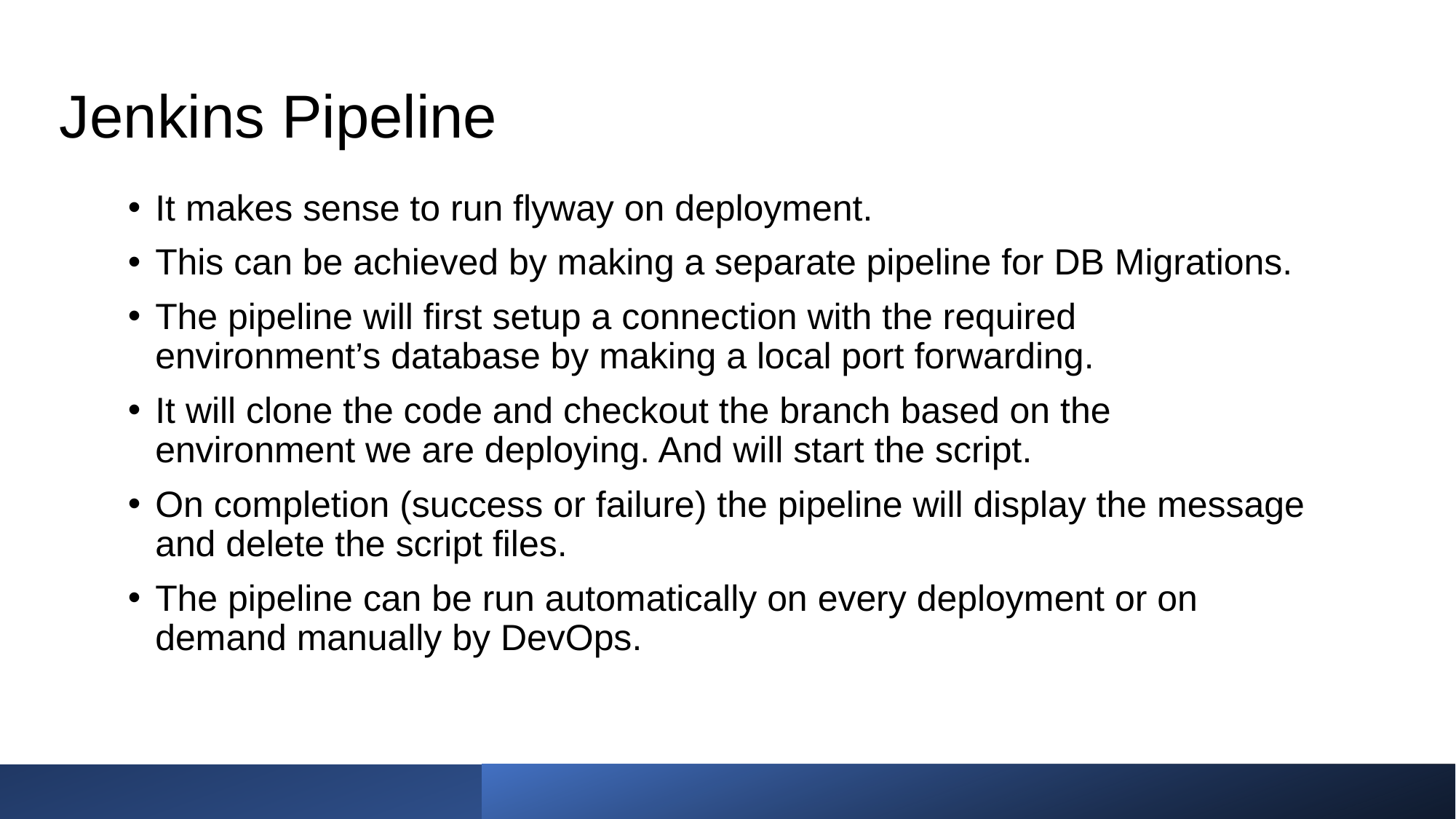

# Jenkins Pipeline
It makes sense to run flyway on deployment.
This can be achieved by making a separate pipeline for DB Migrations.
The pipeline will first setup a connection with the required environment’s database by making a local port forwarding.
It will clone the code and checkout the branch based on the environment we are deploying. And will start the script.
On completion (success or failure) the pipeline will display the message and delete the script files.
The pipeline can be run automatically on every deployment or on demand manually by DevOps.